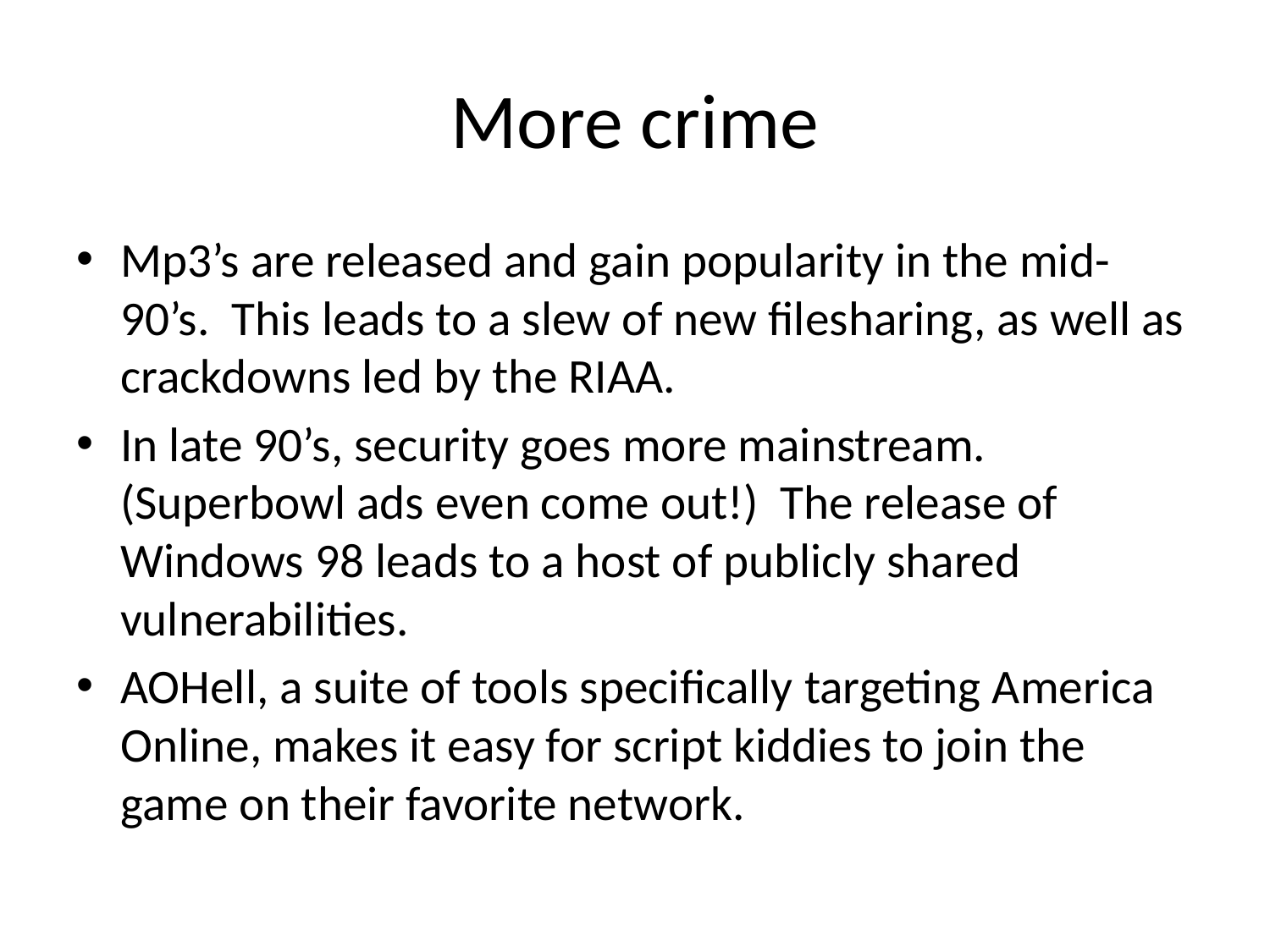

# More crime
Mp3’s are released and gain popularity in the mid-90’s.  This leads to a slew of new filesharing, as well as crackdowns led by the RIAA.
In late 90’s, security goes more mainstream.  (Superbowl ads even come out!)  The release of Windows 98 leads to a host of publicly shared vulnerabilities.
AOHell, a suite of tools specifically targeting America Online, makes it easy for script kiddies to join the game on their favorite network.